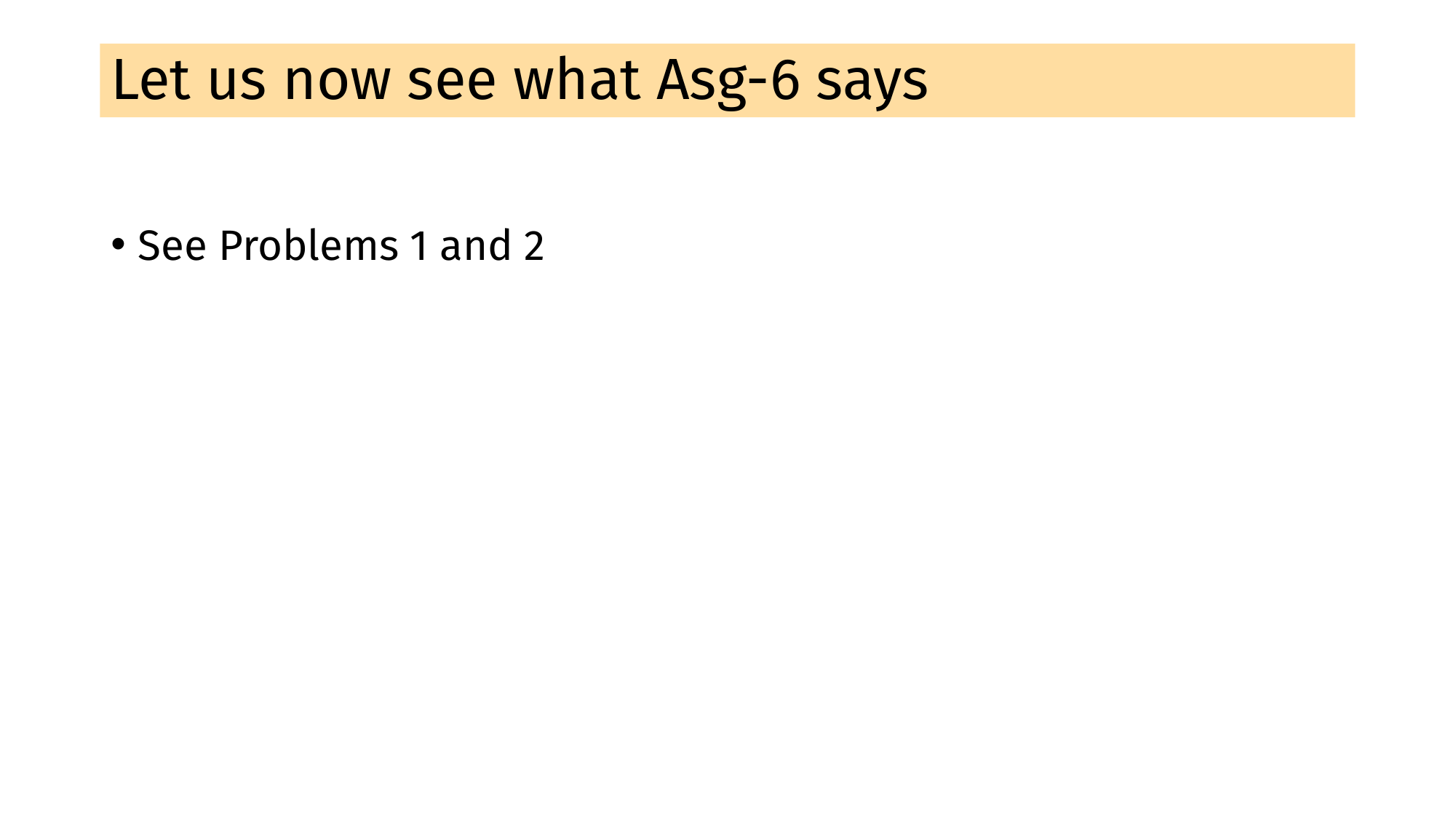

# Let us now see what Asg-6 says
See Problems 1 and 2